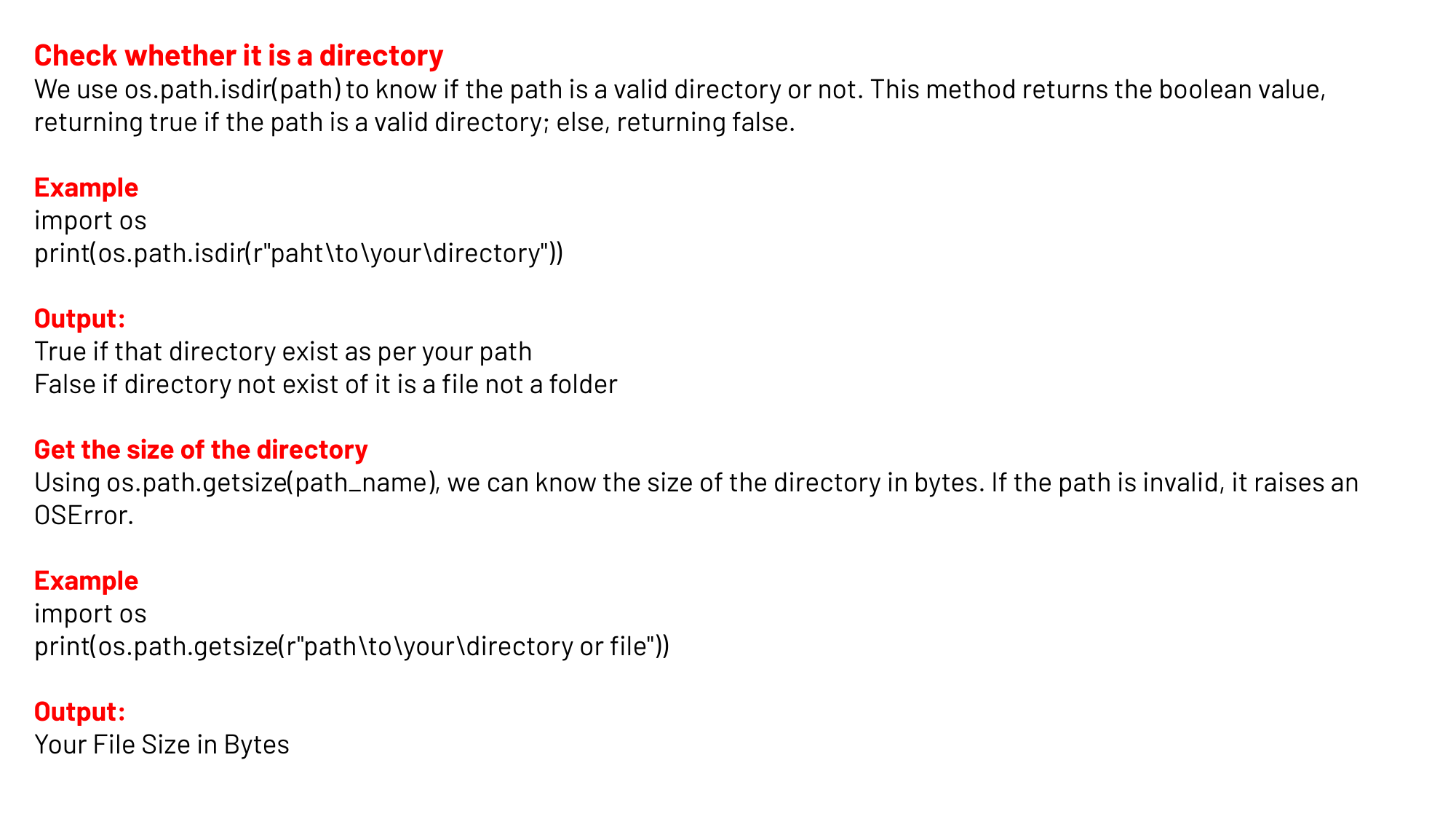

Check whether it is a directory
We use os.path.isdir(path) to know if the path is a valid directory or not. This method returns the boolean value, returning true if the path is a valid directory; else, returning false.

Example
import os
print(os.path.isdir(r"paht\to\your\directory"))

Output:
True if that directory exist as per your path
False if directory not exist of it is a file not a folder

Get the size of the directory
Using os.path.getsize(path_name), we can know the size of the directory in bytes. If the path is invalid, it raises an OSError.

Example
import os
print(os.path.getsize(r"path\to\your\directory or file"))

Output:
Your File Size in Bytes